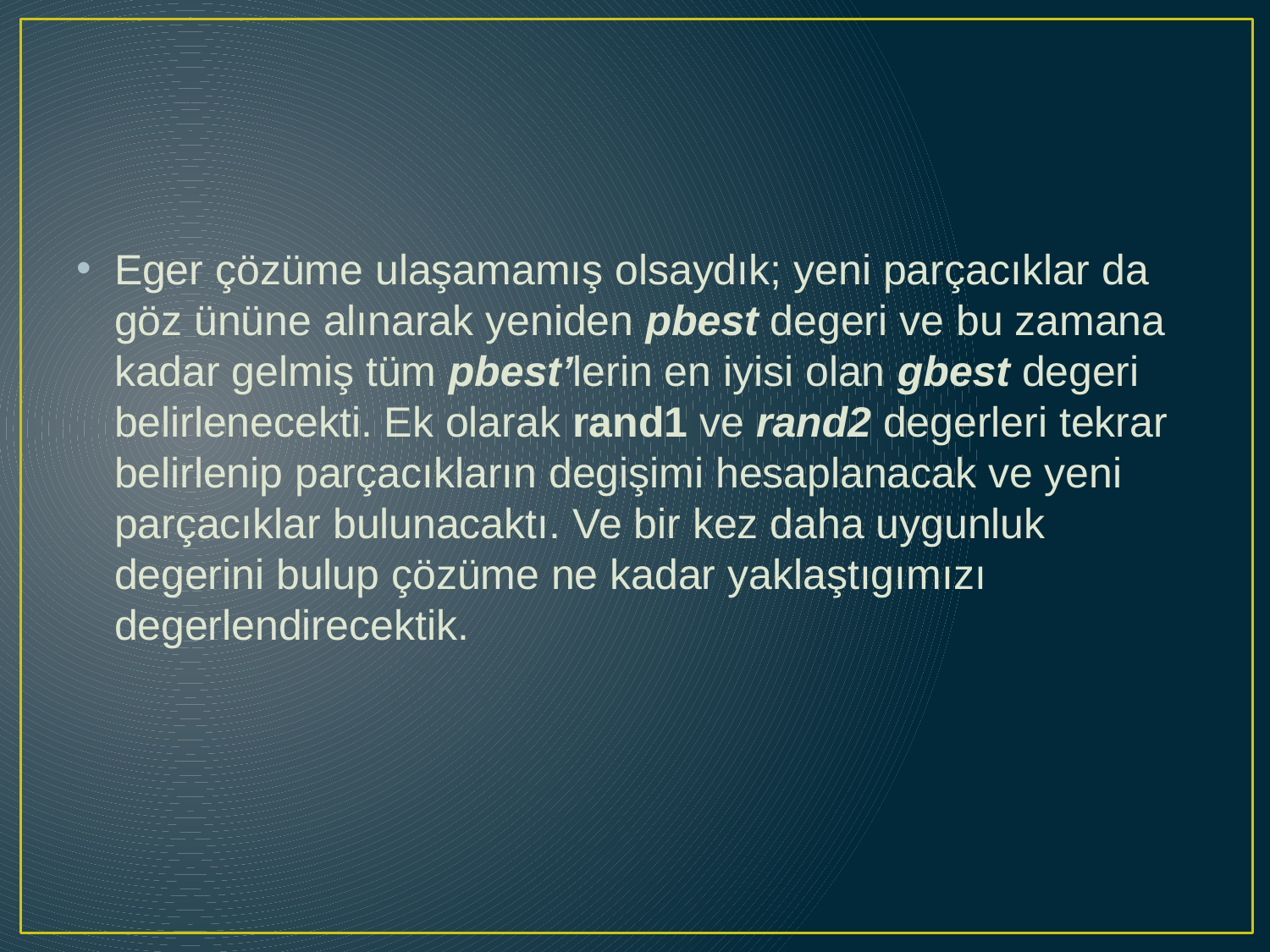

Eger çözüme ulaşamamış olsaydık; yeni parçacıklar da göz ününe alınarak yeniden pbest degeri ve bu zamana kadar gelmiş tüm pbest’lerin en iyisi olan gbest degeri belirlenecekti. Ek olarak rand1 ve rand2 degerleri tekrar belirlenip parçacıkların degişimi hesaplanacak ve yeni parçacıklar bulunacaktı. Ve bir kez daha uygunluk degerini bulup çözüme ne kadar yaklaştıgımızı degerlendirecektik.